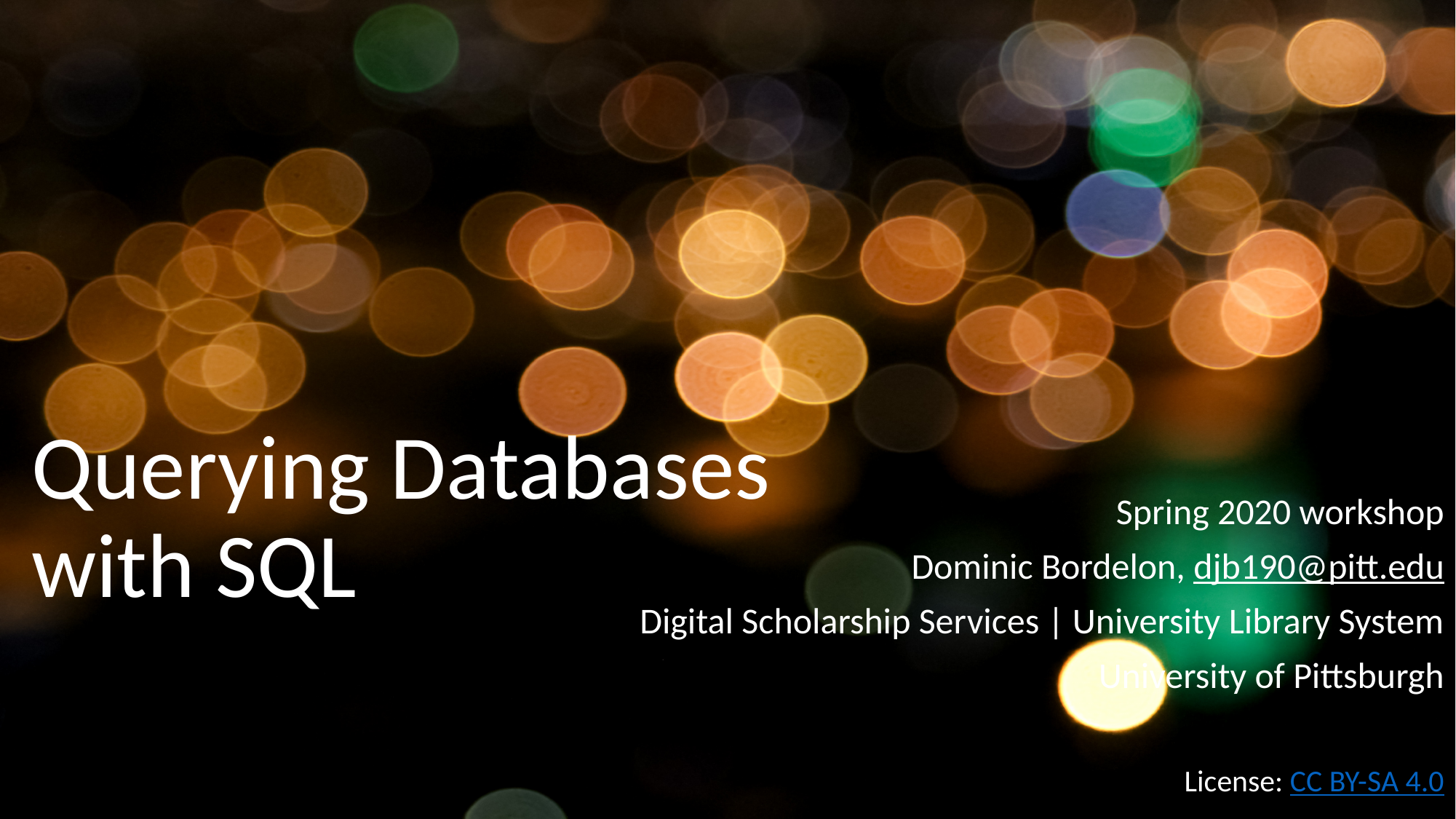

# Querying Databases with SQL
Spring 2020 workshop
Dominic Bordelon, djb190@pitt.edu
Digital Scholarship Services | University Library System
University of Pittsburgh

License: CC BY-SA 4.0